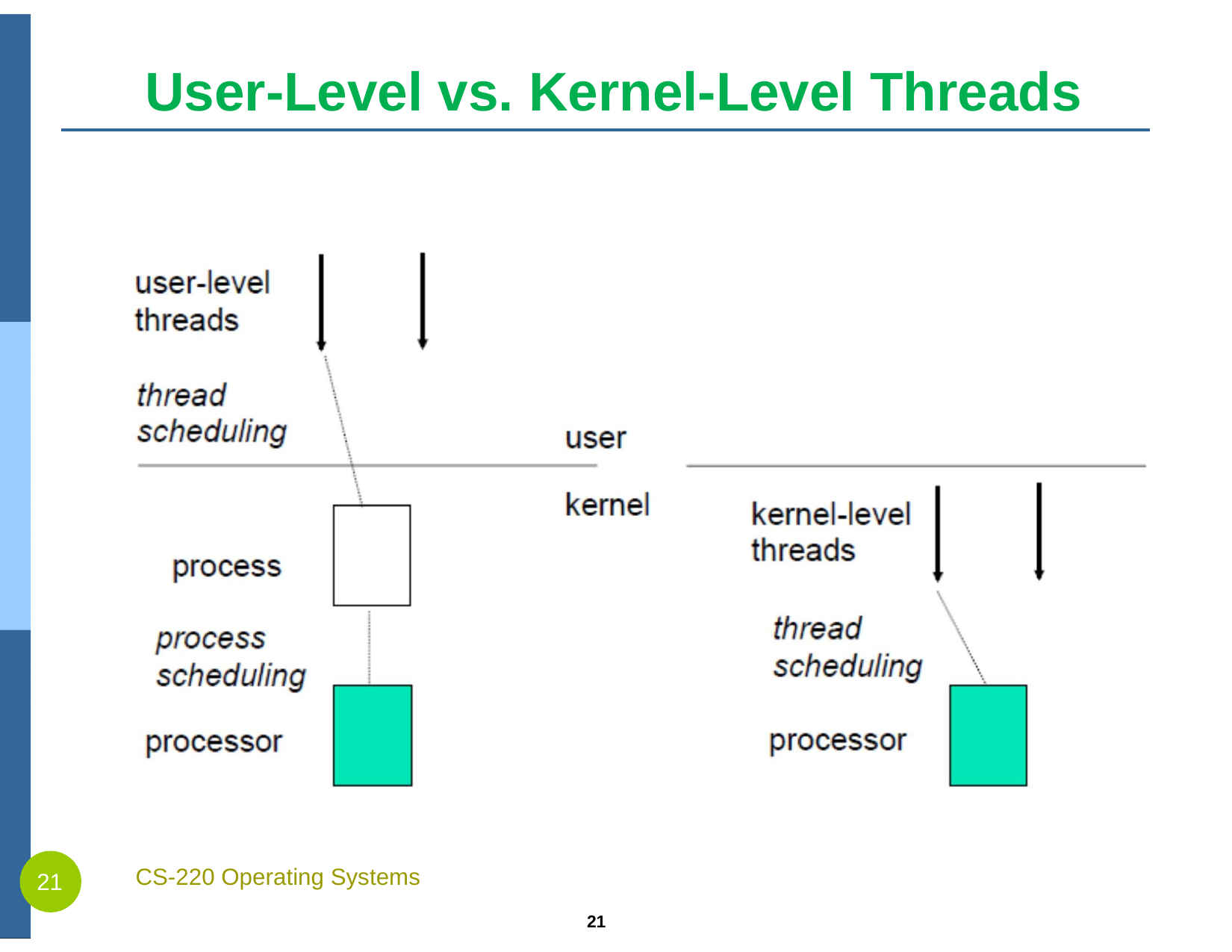

# User-Level vs. Kernel-Level Threads

CS-220 Operating Systems
21
21